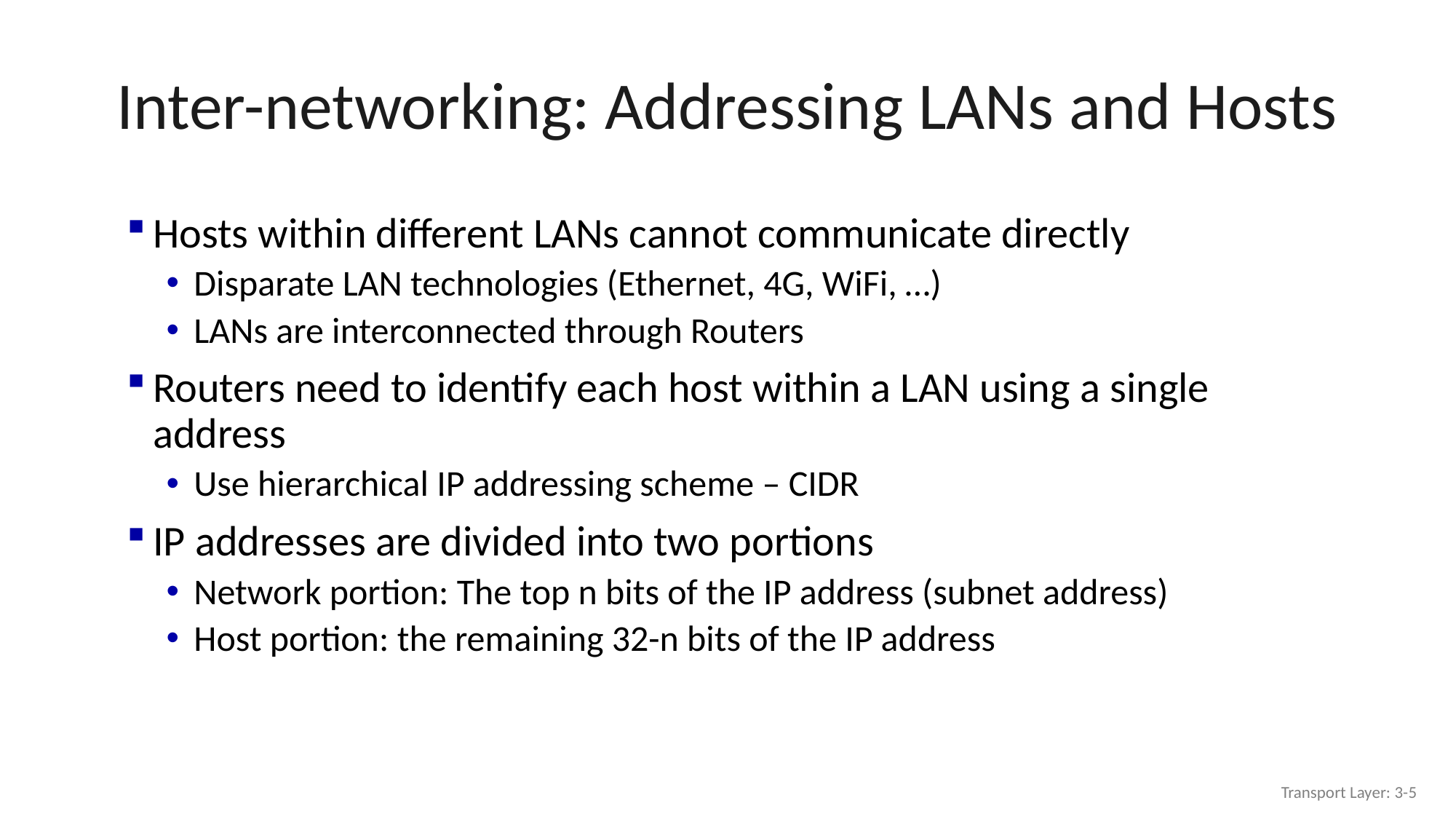

# Inter-networking: Addressing LANs and Hosts
Hosts within different LANs cannot communicate directly
Disparate LAN technologies (Ethernet, 4G, WiFi, …)
LANs are interconnected through Routers
Routers need to identify each host within a LAN using a single address
Use hierarchical IP addressing scheme – CIDR
IP addresses are divided into two portions
Network portion: The top n bits of the IP address (subnet address)
Host portion: the remaining 32-n bits of the IP address
Transport Layer: 3-5